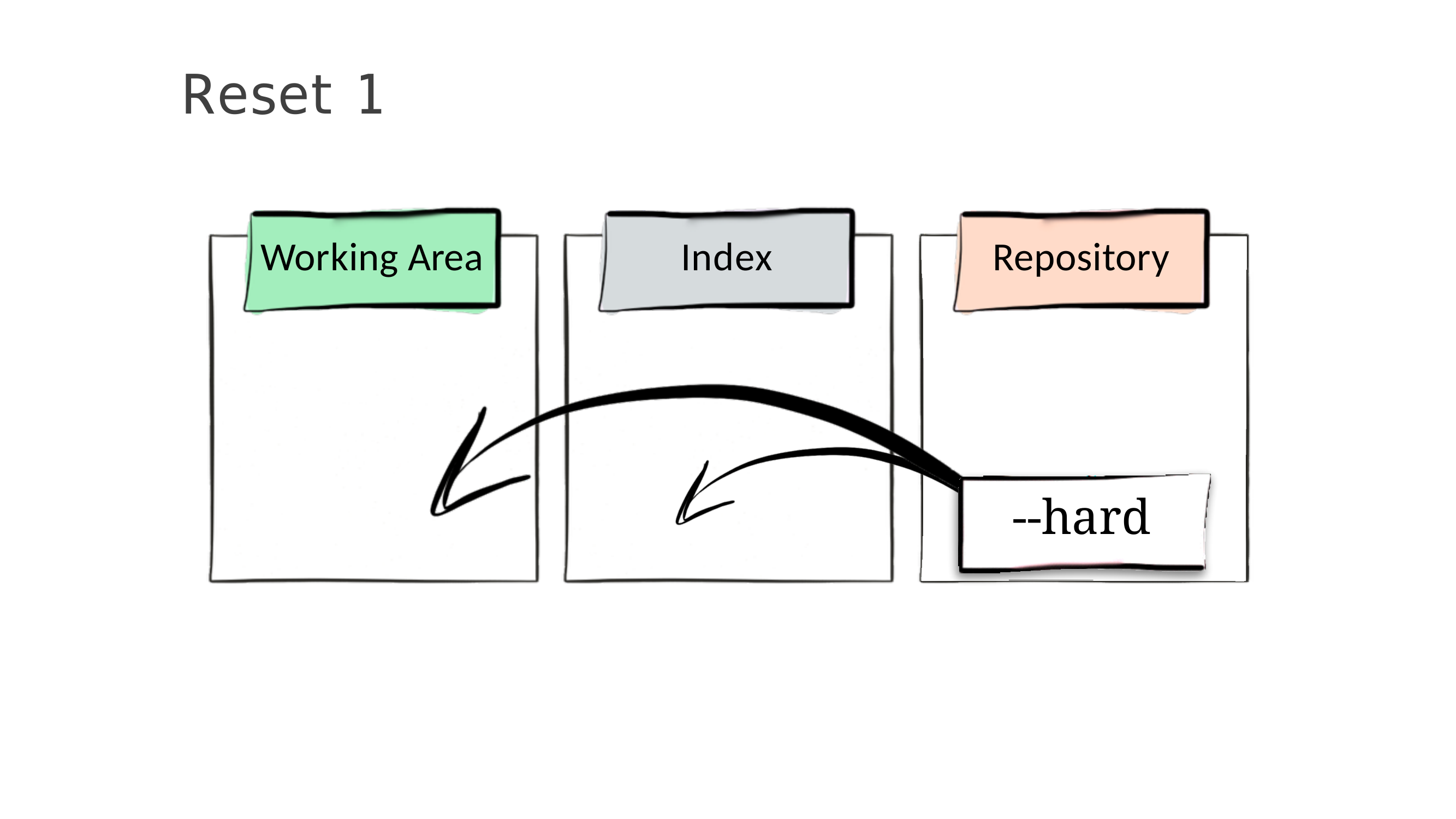

# Reset 1

Working Area
Index
Repository

--hard